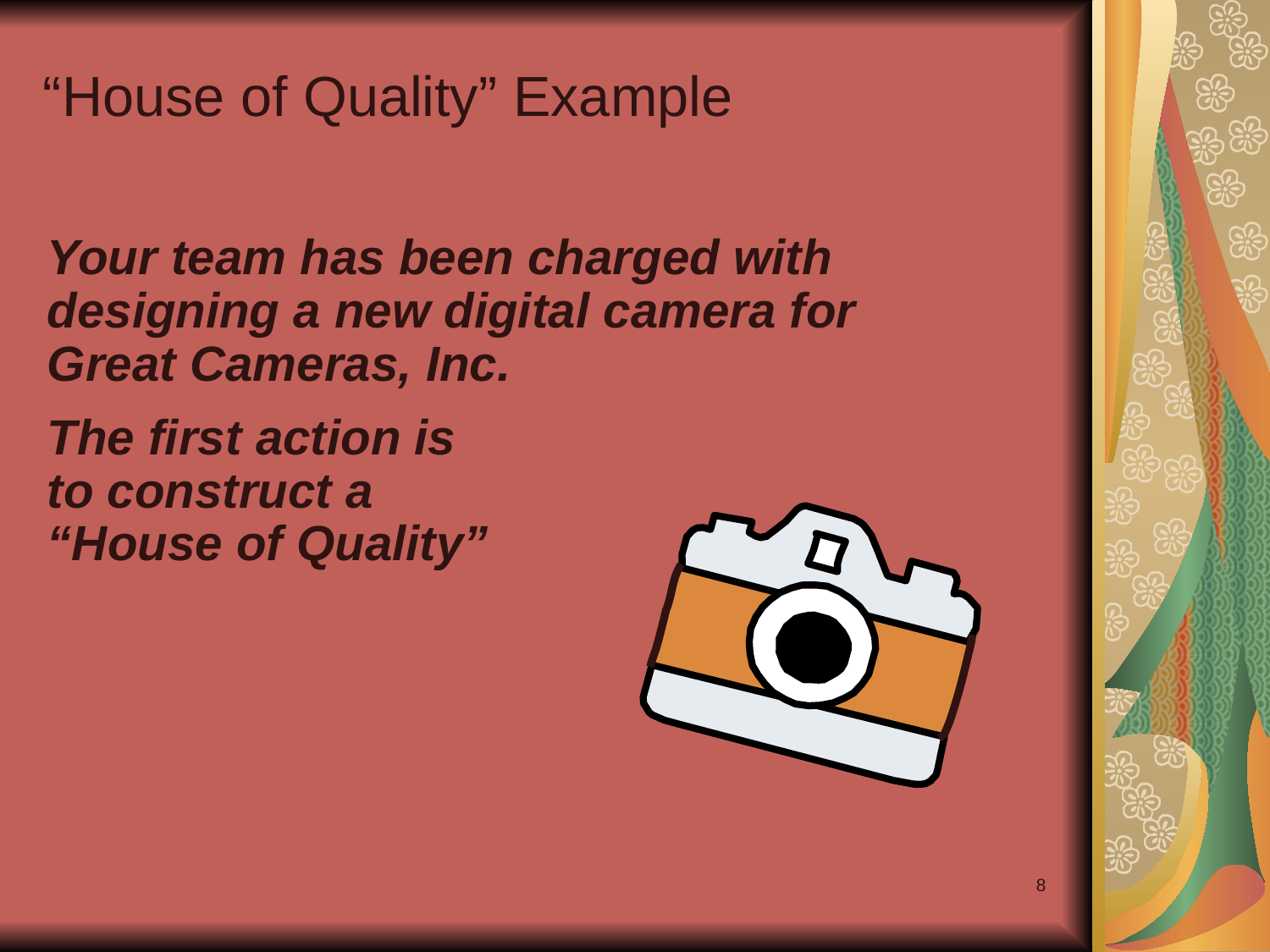

# “House of Quality” Example
Your team has been charged with designing a new digital camera for Great Cameras, Inc.
The first action is
to construct a
“House of Quality”

8